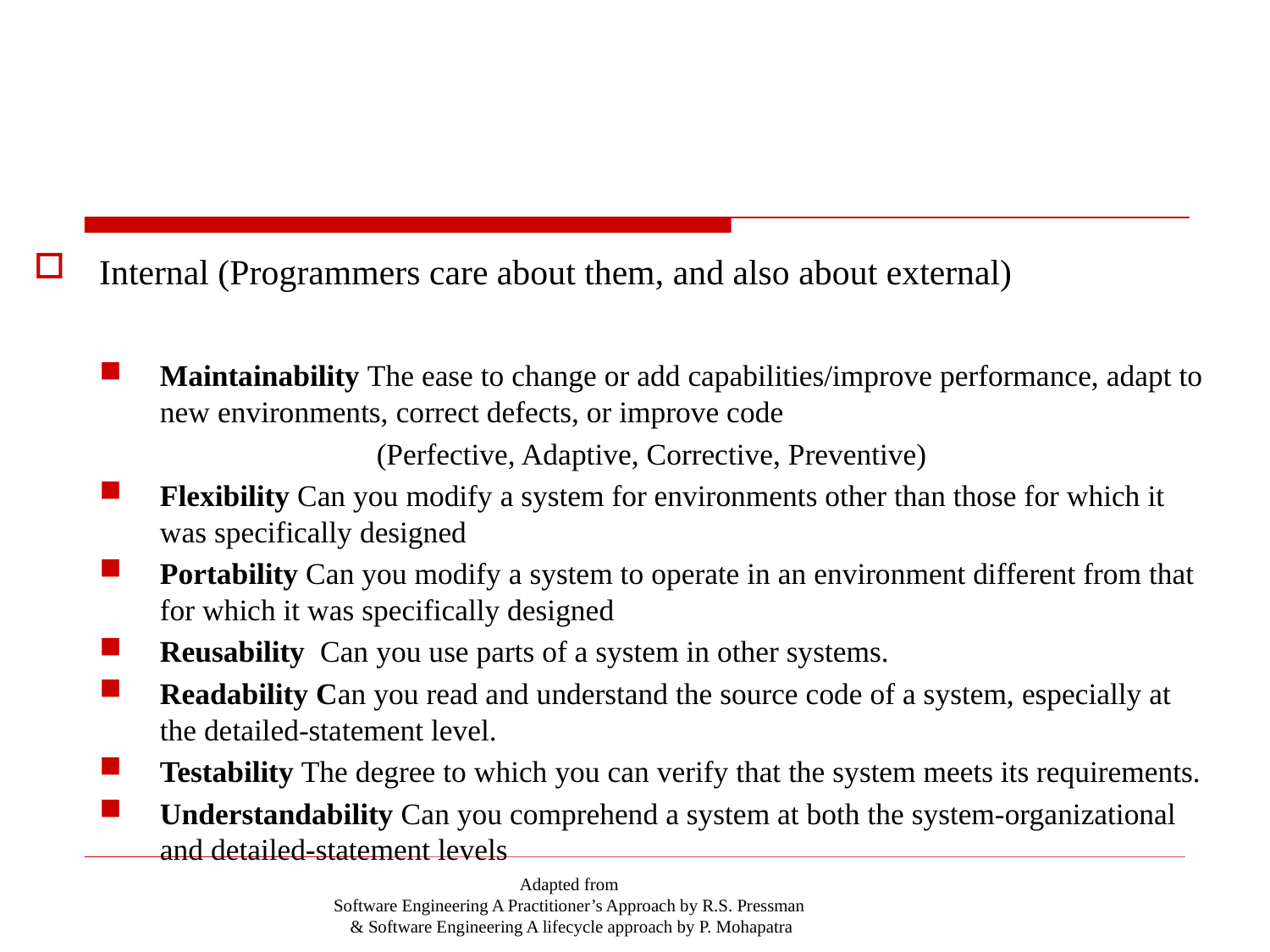

#
Internal (Programmers care about them, and also about external)

Maintainability The ease to change or add capabilities/improve performance, adapt to new environments, correct defects, or improve code
(Perfective, Adaptive, Corrective, Preventive)
Flexibility Can you modify a system for environments other than those for which it was specifically designed
Portability Can you modify a system to operate in an environment different from that for which it was specifically designed
Reusability  Can you use parts of a system in other systems.
Readability Can you read and understand the source code of a system, especially at the detailed-statement level.
Testability The degree to which you can verify that the system meets its requirements.
Understandability Can you comprehend a system at both the system-organizational and detailed-statement levels

Adapted from
Software Engineering A Practitioner’s Approach by R.S. Pressman
& Software Engineering A lifecycle approach by P. Mohapatra